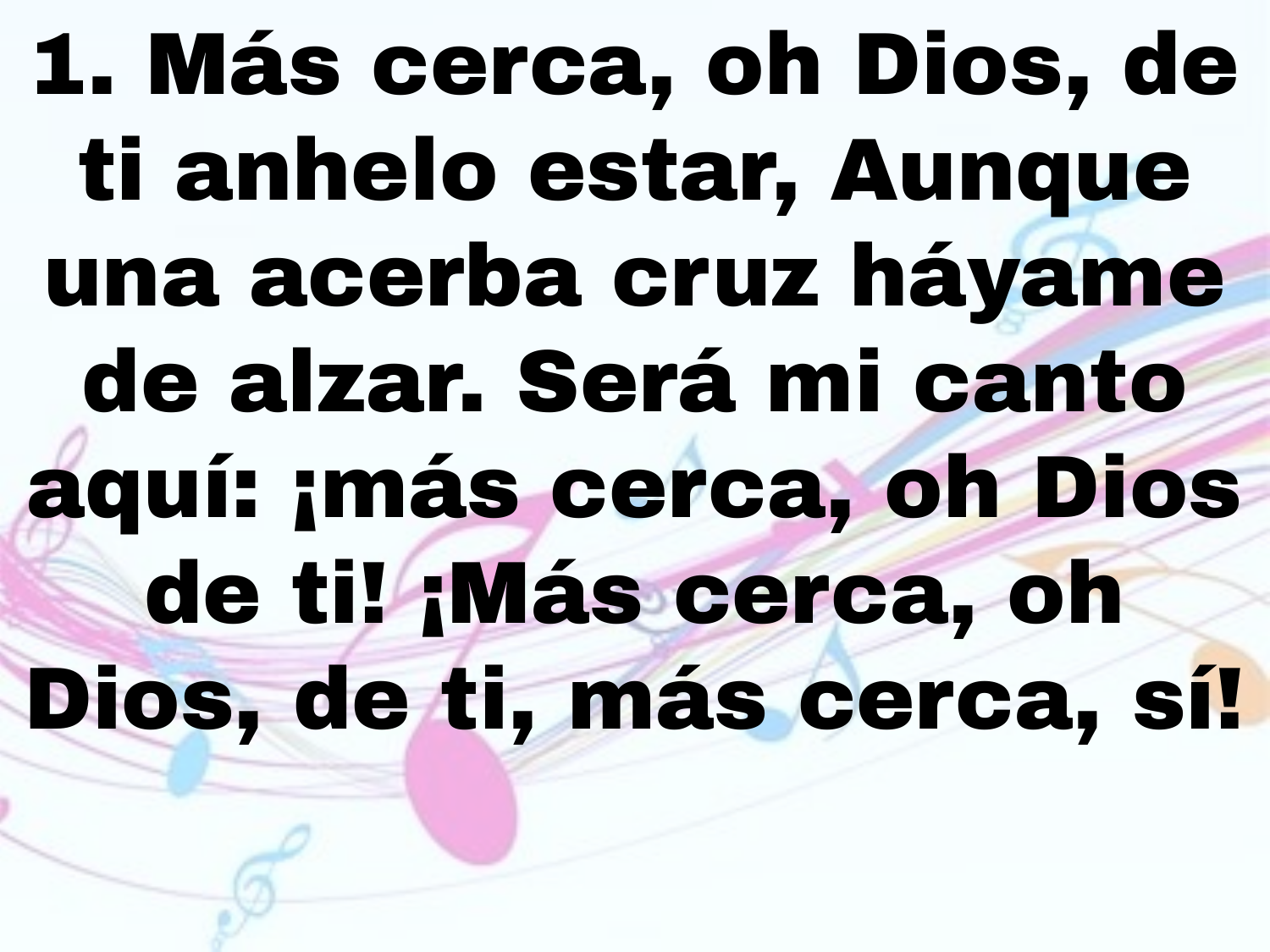

1. Más cerca, oh Dios, de ti anhelo estar, Aunque una acerba cruz háyame de alzar. Será mi canto aquí: ¡más cerca, oh Dios de ti! ¡Más cerca, oh Dios, de ti, más cerca, sí!